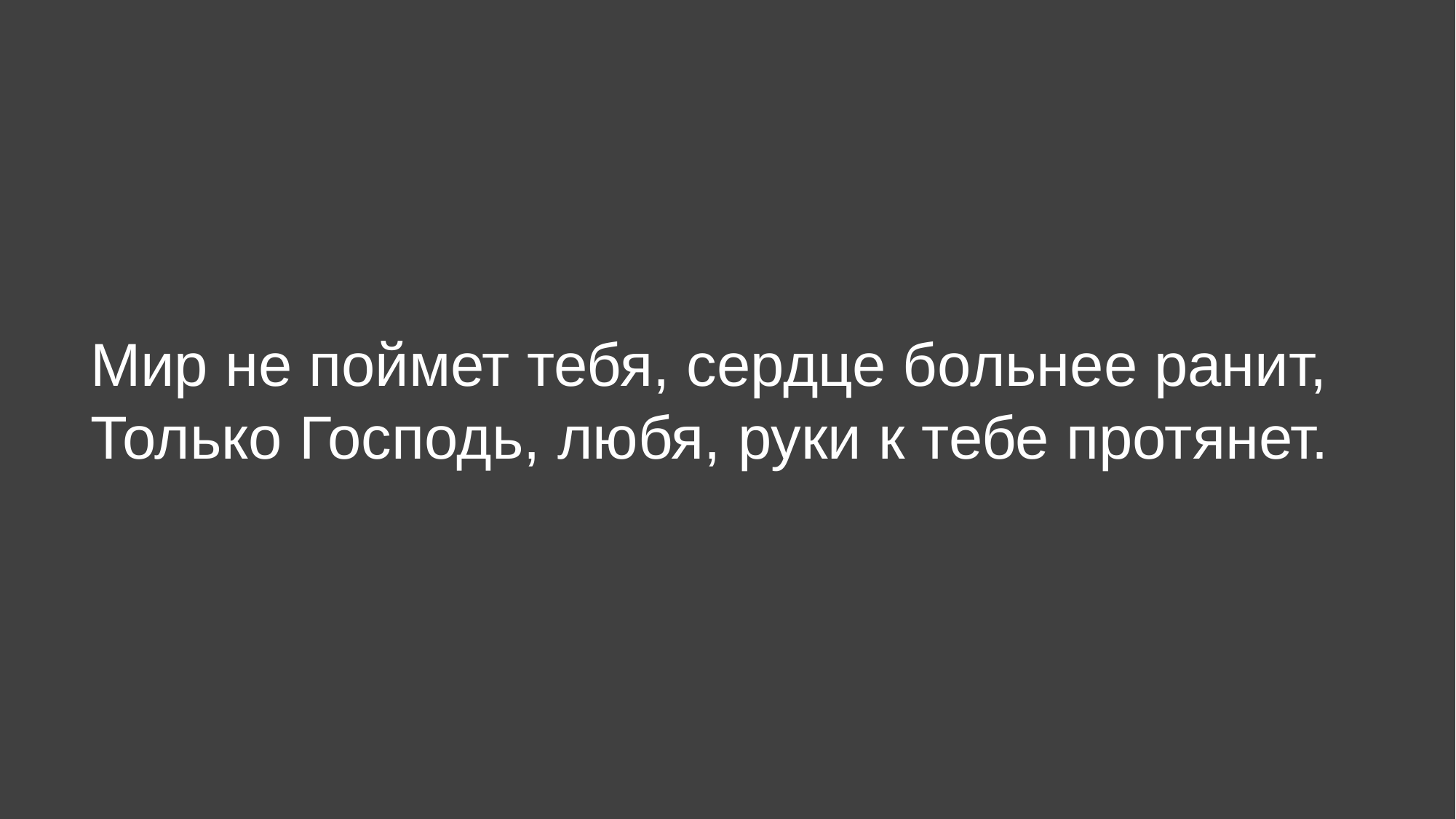

Мир не поймет тебя, сердце больнее ранит,
Только Господь, любя, руки к тебе протянет.